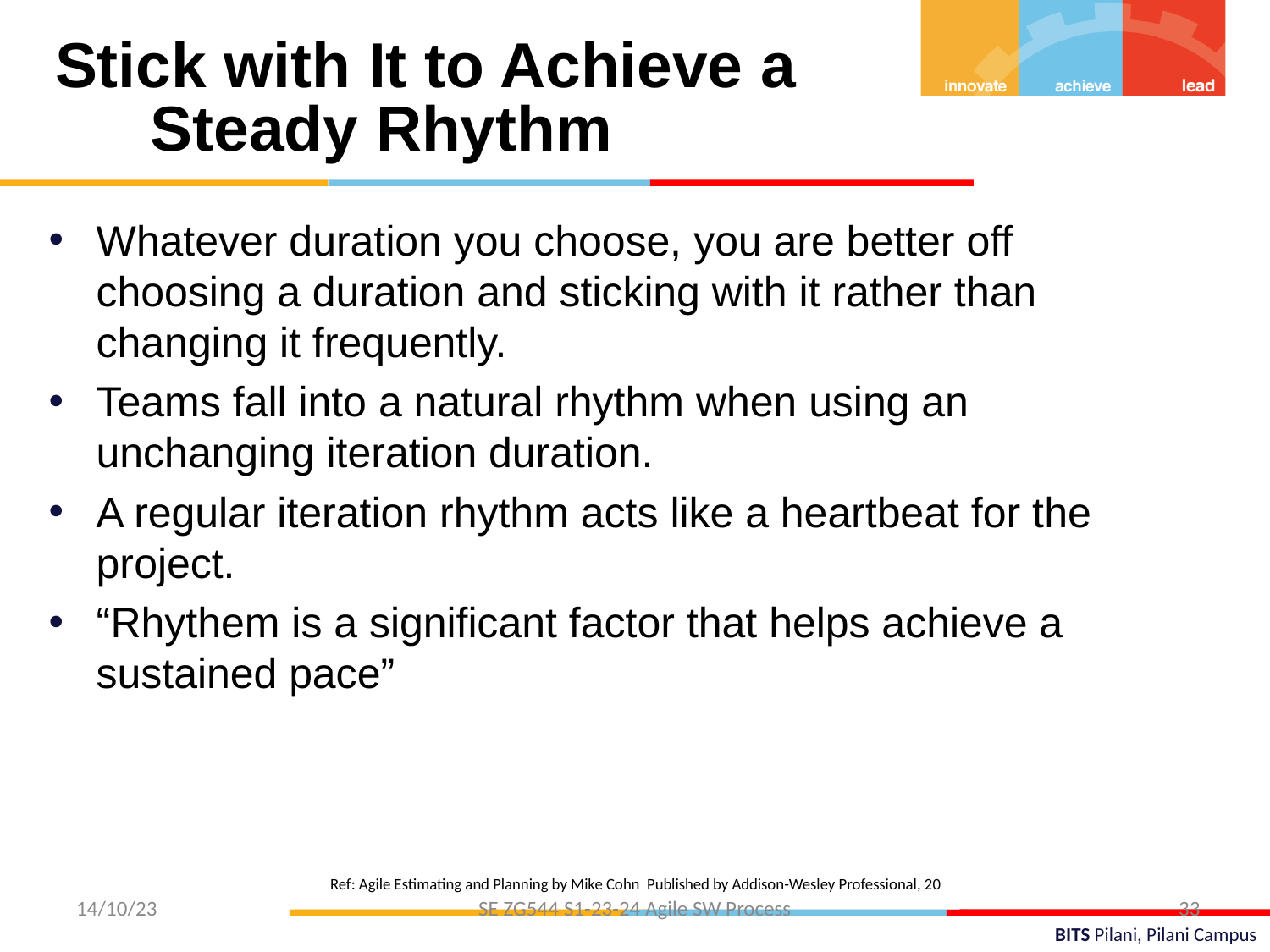

Stick with It to Achieve a Steady Rhythm
Whatever duration you choose, you are better off choosing a duration and sticking with it rather than changing it frequently.
Teams fall into a natural rhythm when using an unchanging iteration duration.
A regular iteration rhythm acts like a heartbeat for the project.
“Rhythem is a significant factor that helps achieve a sustained pace”
Ref: Agile Estimating and Planning by Mike Cohn  Published by Addison-Wesley Professional, 20
14/10/23
SE ZG544 S1-23-24 Agile SW Process
33